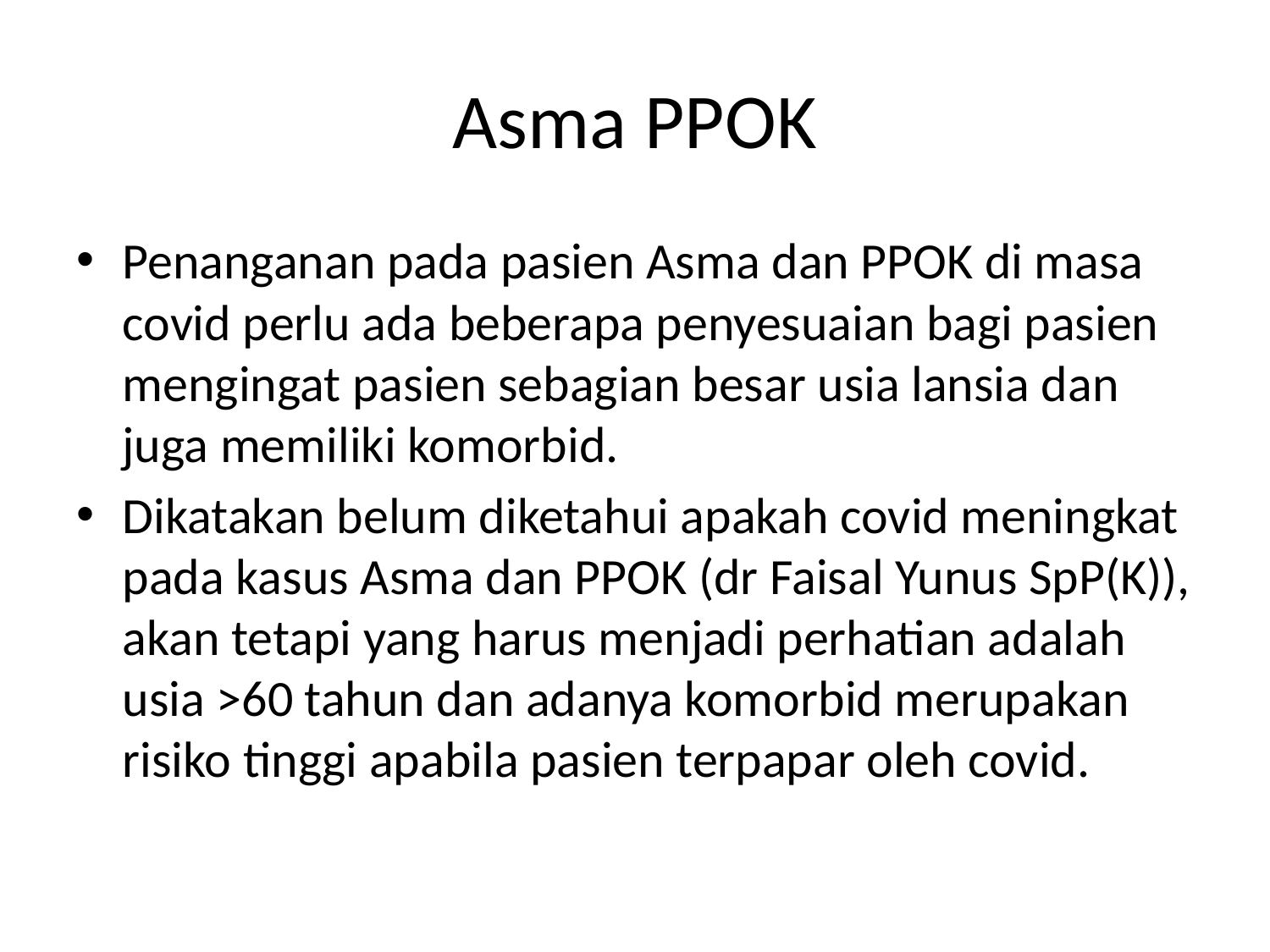

# Asma PPOK
Penanganan pada pasien Asma dan PPOK di masa covid perlu ada beberapa penyesuaian bagi pasien mengingat pasien sebagian besar usia lansia dan juga memiliki komorbid.
Dikatakan belum diketahui apakah covid meningkat pada kasus Asma dan PPOK (dr Faisal Yunus SpP(K)), akan tetapi yang harus menjadi perhatian adalah usia >60 tahun dan adanya komorbid merupakan risiko tinggi apabila pasien terpapar oleh covid.